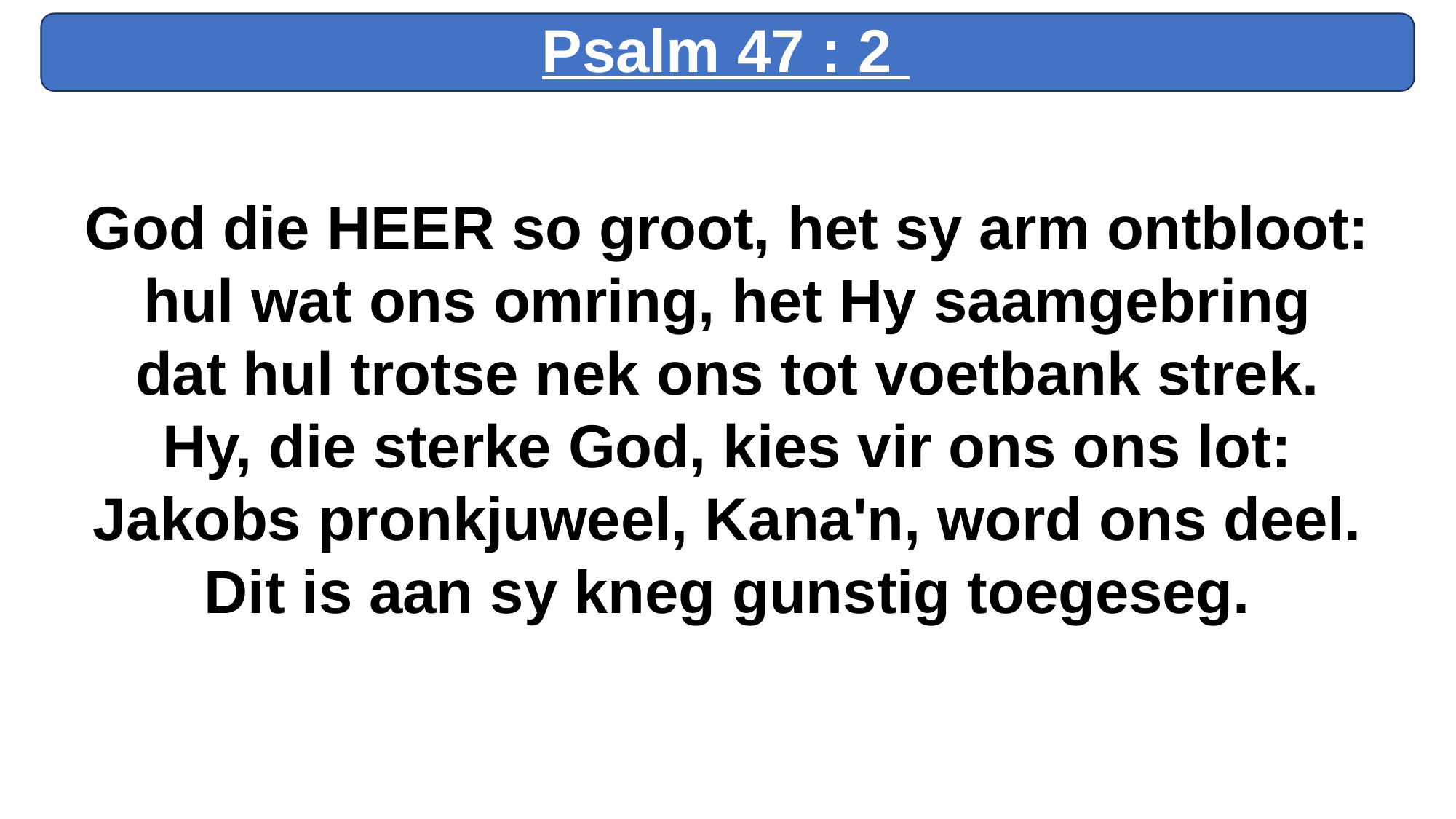

Psalm 47 : 2

God die HEER so groot, het sy arm ontbloot:
hul wat ons omring, het Hy saamgebring
dat hul trotse nek ons tot voetbank strek.
Hy, die sterke God, kies vir ons ons lot:
Jakobs pronkjuweel, Kana'n, word ons deel.
Dit is aan sy kneg gunstig toegeseg.